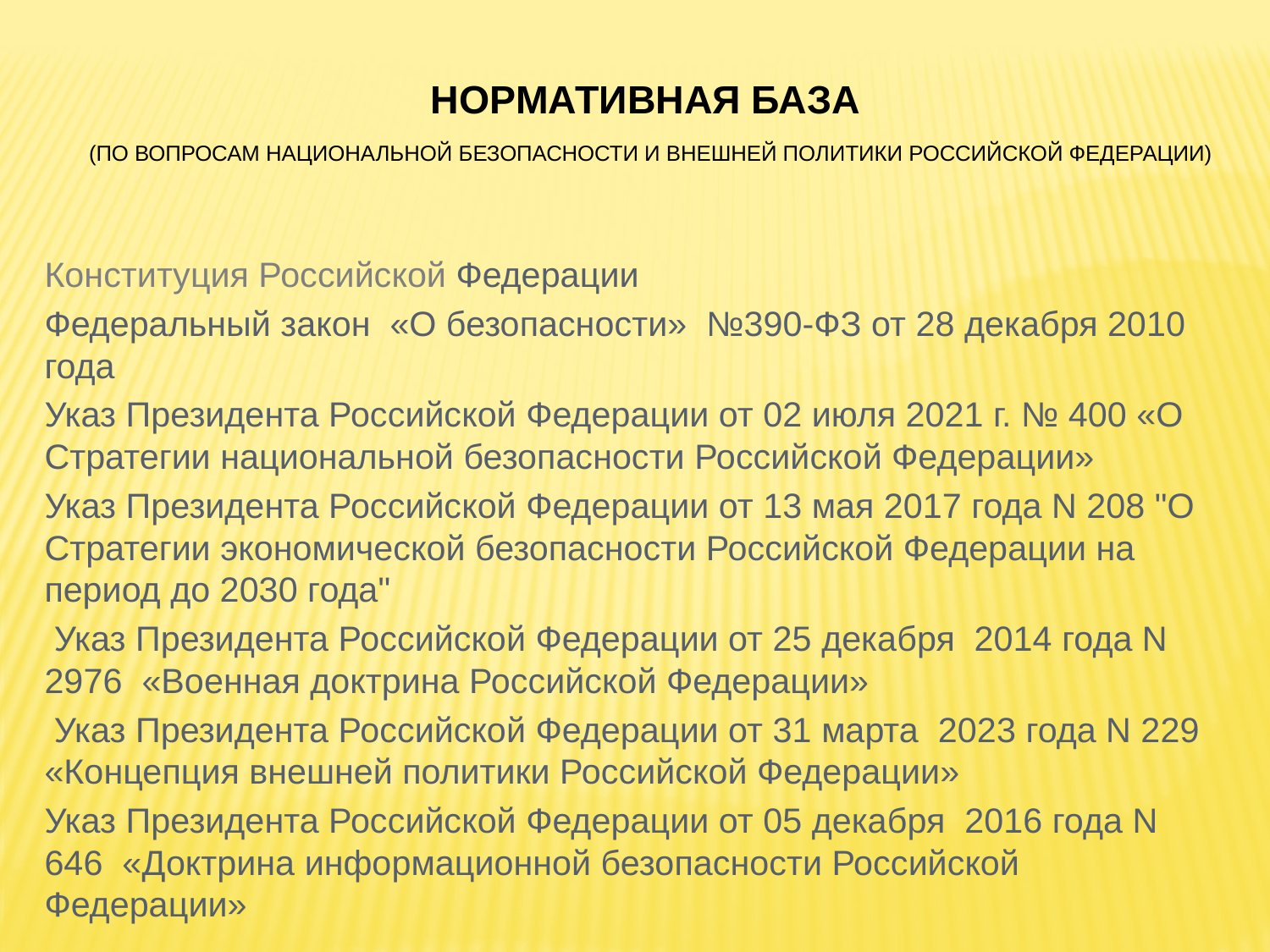

# Нормативная база (по вопросам национальной безопасности и внешней политики Российской Федерации)
Конституция Российской Федерации
Федеральный закон  «О безопасности»  №390-ФЗ от 28 декабря 2010 года
Указ Президента Российской Федерации от 02 июля 2021 г. № 400 «О Стратегии национальной безопасности Российской Федерации»
Указ Президента Российской Федерации от 13 мая 2017 года N 208 "О Стратегии экономической безопасности Российской Федерации на период до 2030 года"
 Указ Президента Российской Федерации от 25 декабря  2014 года N 2976  «Военная доктрина Российской Федерации»
 Указ Президента Российской Федерации от 31 марта  2023 года N 229  «Концепция внешней политики Российской Федерации»
Указ Президента Российской Федерации от 05 декабря  2016 года N 646  «Доктрина информационной безопасности Российской Федерации»